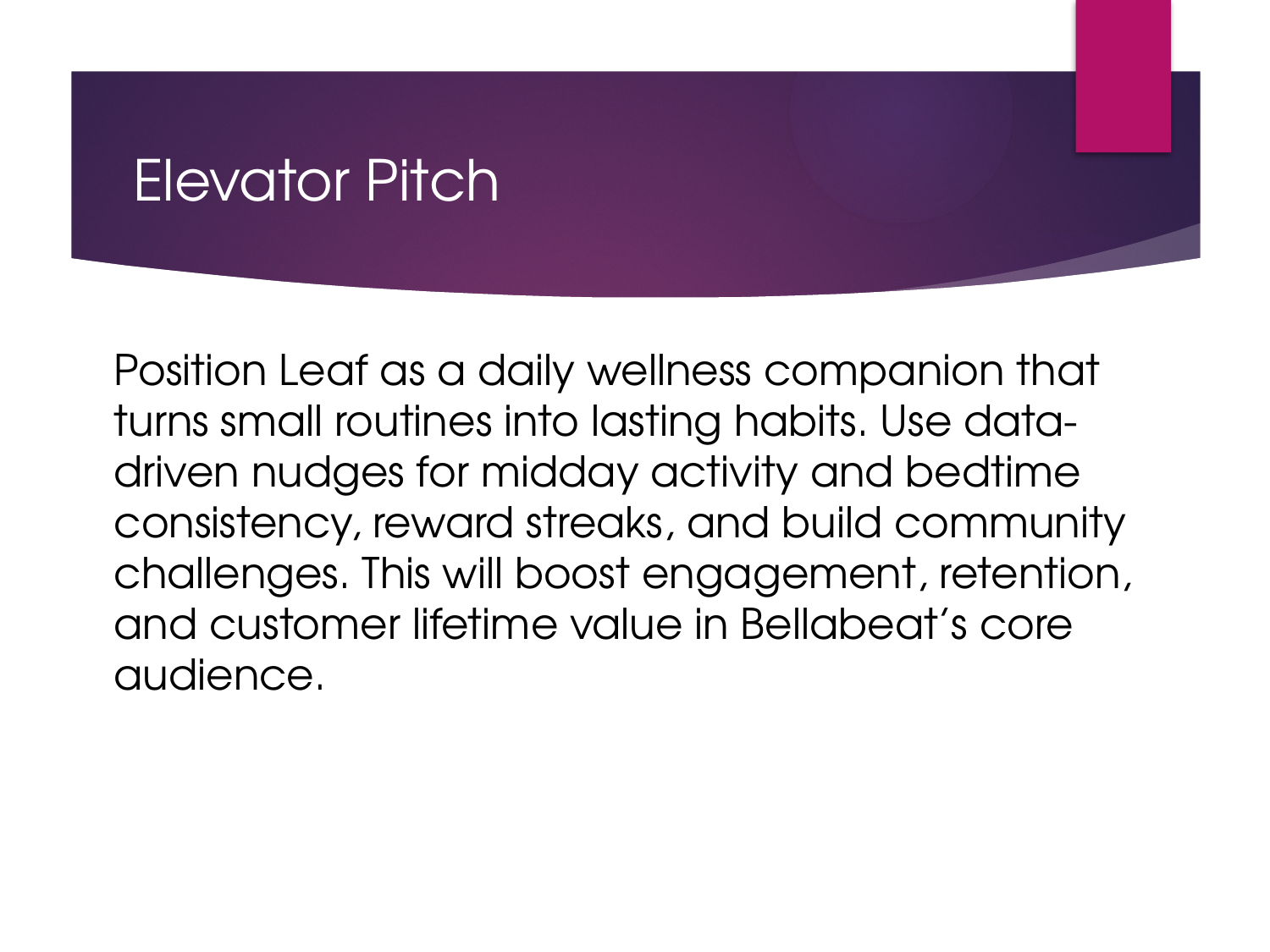

# Elevator Pitch
Position Leaf as a daily wellness companion that turns small routines into lasting habits. Use data-driven nudges for midday activity and bedtime consistency, reward streaks, and build community challenges. This will boost engagement, retention, and customer lifetime value in Bellabeat’s core audience.